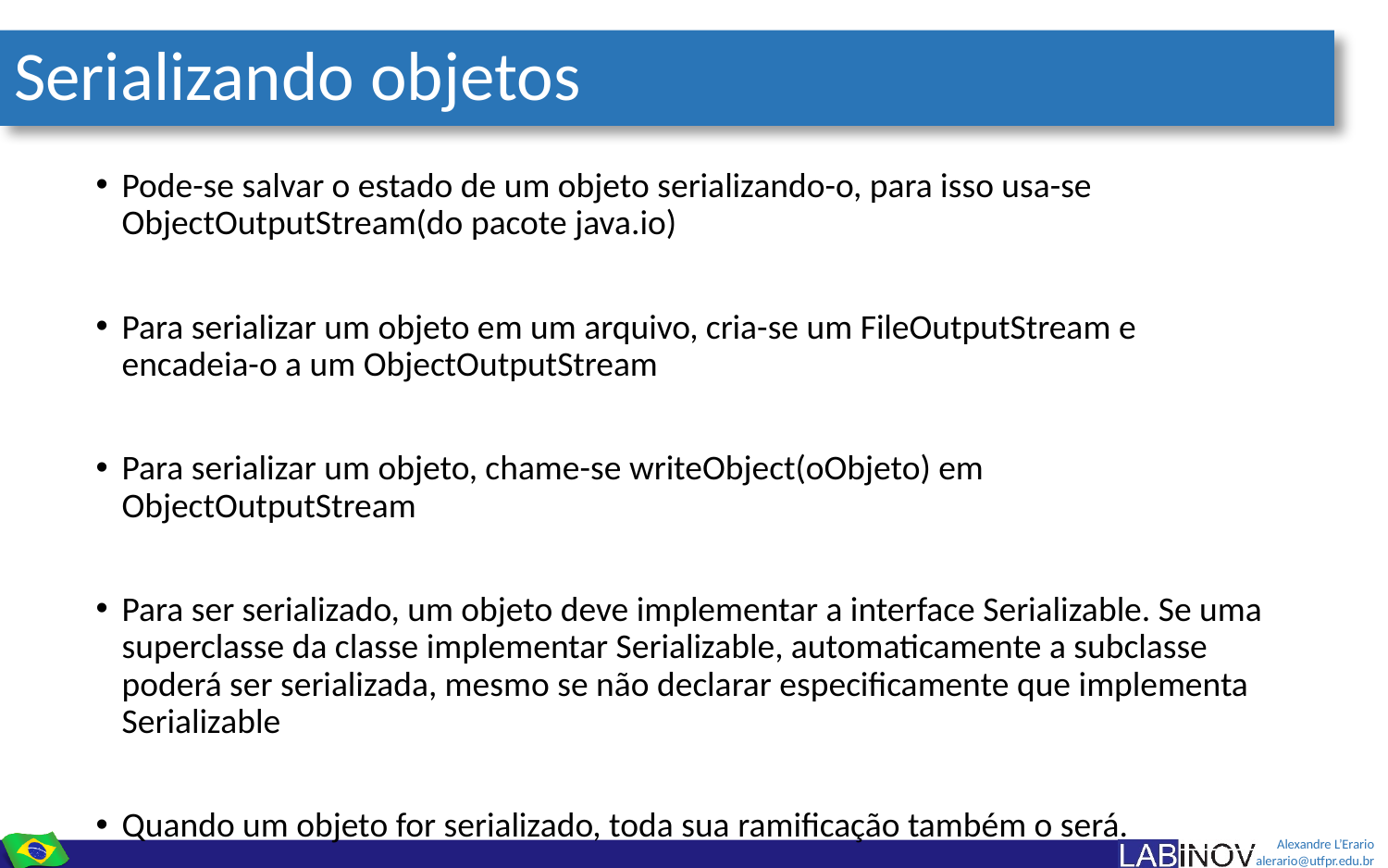

# Serializando objetos
Pode-se salvar o estado de um objeto serializando-o, para isso usa-se ObjectOutputStream(do pacote java.io)

Para serializar um objeto em um arquivo, cria-se um FileOutputStream e encadeia-o a um ObjectOutputStream

Para serializar um objeto, chame-se writeObject(oObjeto) em ObjectOutputStream

Para ser serializado, um objeto deve implementar a interface Serializable. Se uma superclasse da classe implementar Serializable, automaticamente a subclasse poderá ser serializada, mesmo se não declarar especificamente que implementa Serializable

Quando um objeto for serializado, toda sua ramificação também o será.